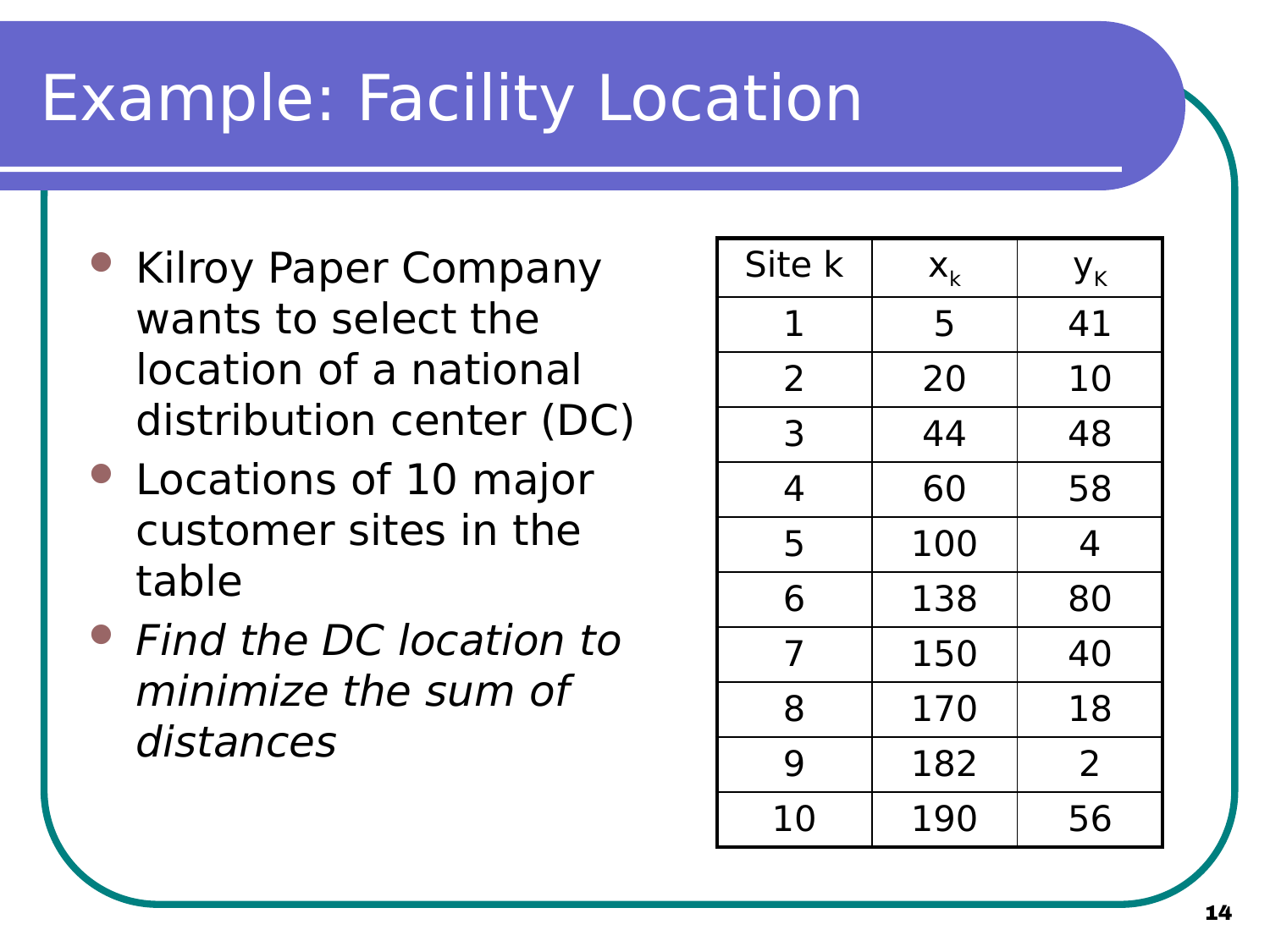

# Example: Facility Location
Kilroy Paper Company wants to select the location of a national distribution center (DC)
Locations of 10 major customer sites in the table
Find the DC location to minimize the sum of distances

| Site k | xk | yK |
| --- | --- | --- |
| 1 | 5 | 41 |
| 2 | 20 | 10 |
| 3 | 44 | 48 |
| 4 | 60 | 58 |
| 5 | 100 | 4 |
| 6 | 138 | 80 |
| 7 | 150 | 40 |
| 8 | 170 | 18 |
| 9 | 182 | 2 |
| 10 | 190 | 56 |
14